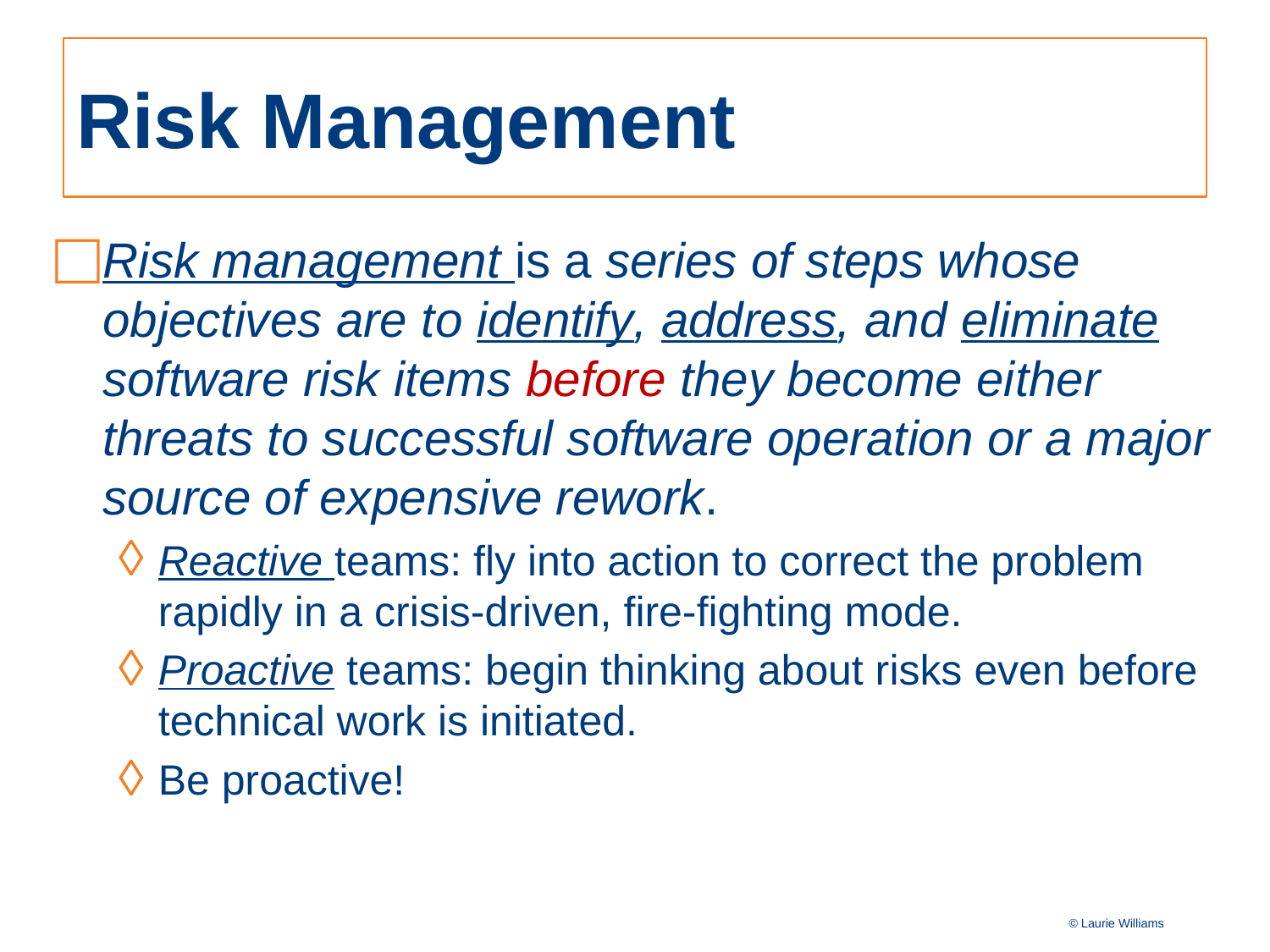

# Risk Management
Risk management is a series of steps whose objectives are to identify, address, and eliminate software risk items before they become either threats to successful software operation or a major source of expensive rework.
Reactive teams: fly into action to correct the problem rapidly in a crisis-driven, fire-fighting mode.
Proactive teams: begin thinking about risks even before technical work is initiated.
Be proactive!
© Laurie Williams